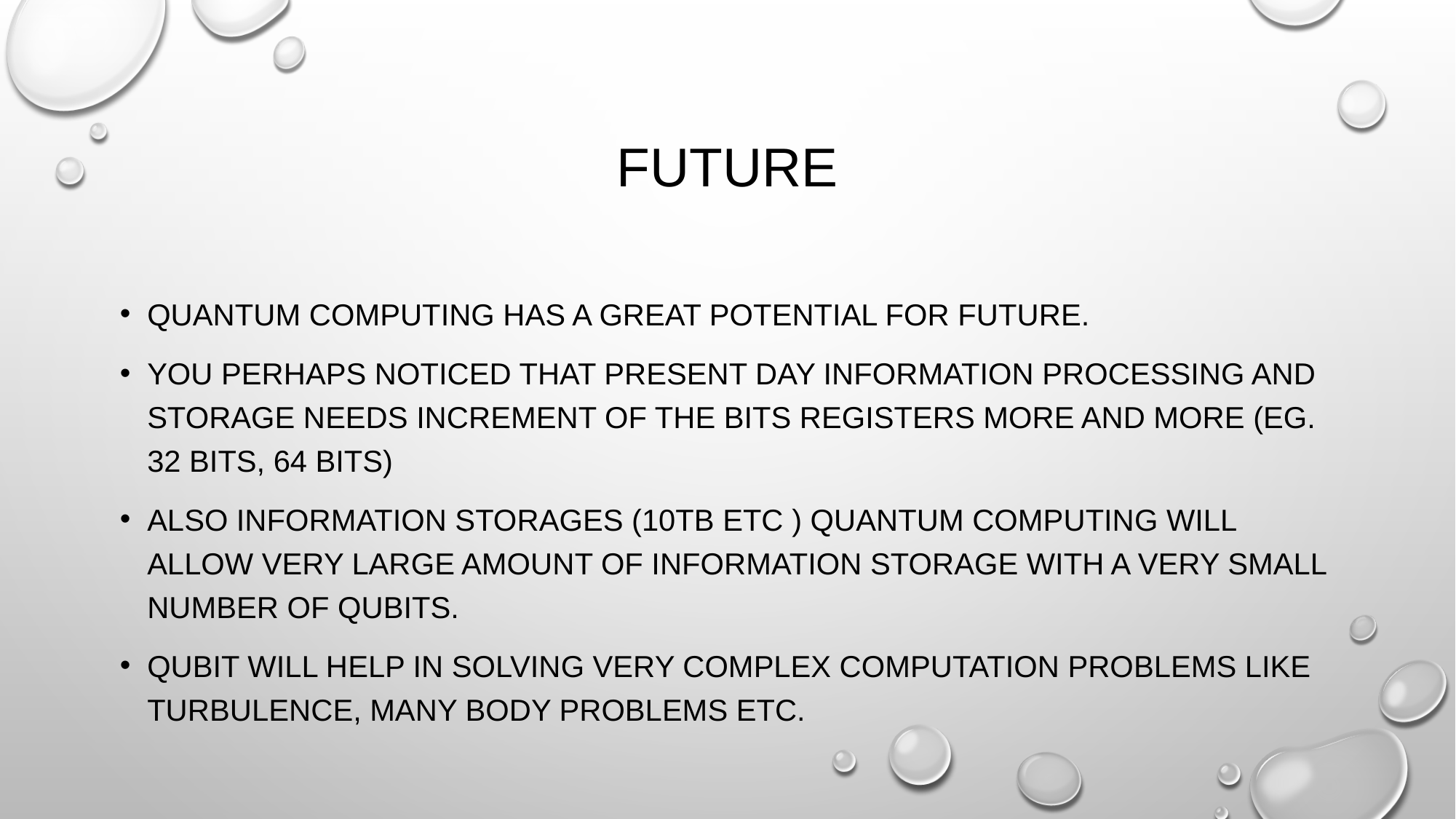

# Future
Quantum computing has a great potential for future.
You perhaps noticed that present day information processing and storage needs increment of the bits registers more and more (eg. 32 bits, 64 bits)
Also information storages (10TB etc ) quantum computing will allow very large amount of information storage with a very small number of qubits.
Qubit will help in solving very complex computation problems like turbulence, many body problems etc.